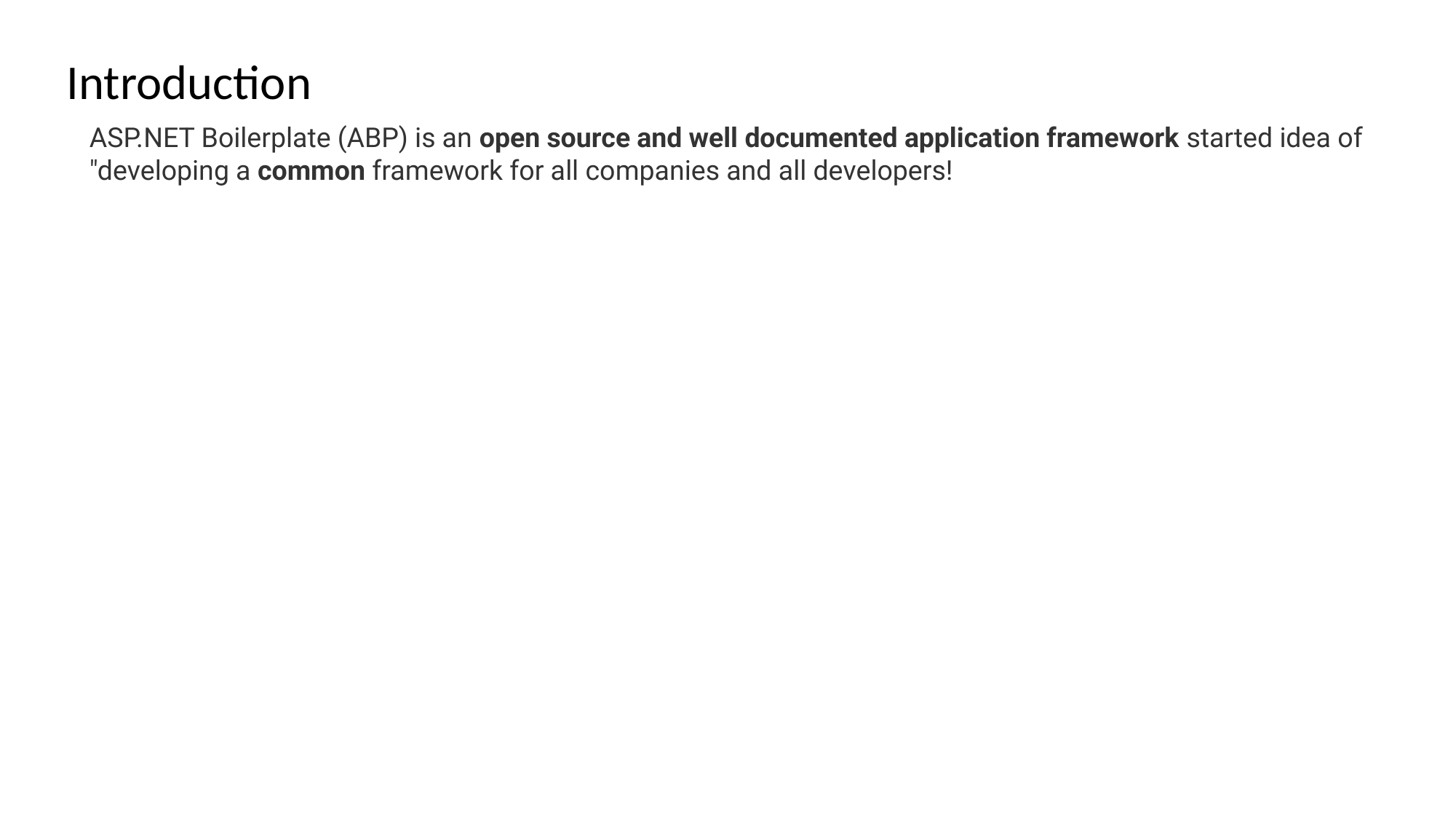

Introduction
ASP.NET Boilerplate (ABP) is an open source and well documented application framework started idea of "developing a common framework for all companies and all developers!